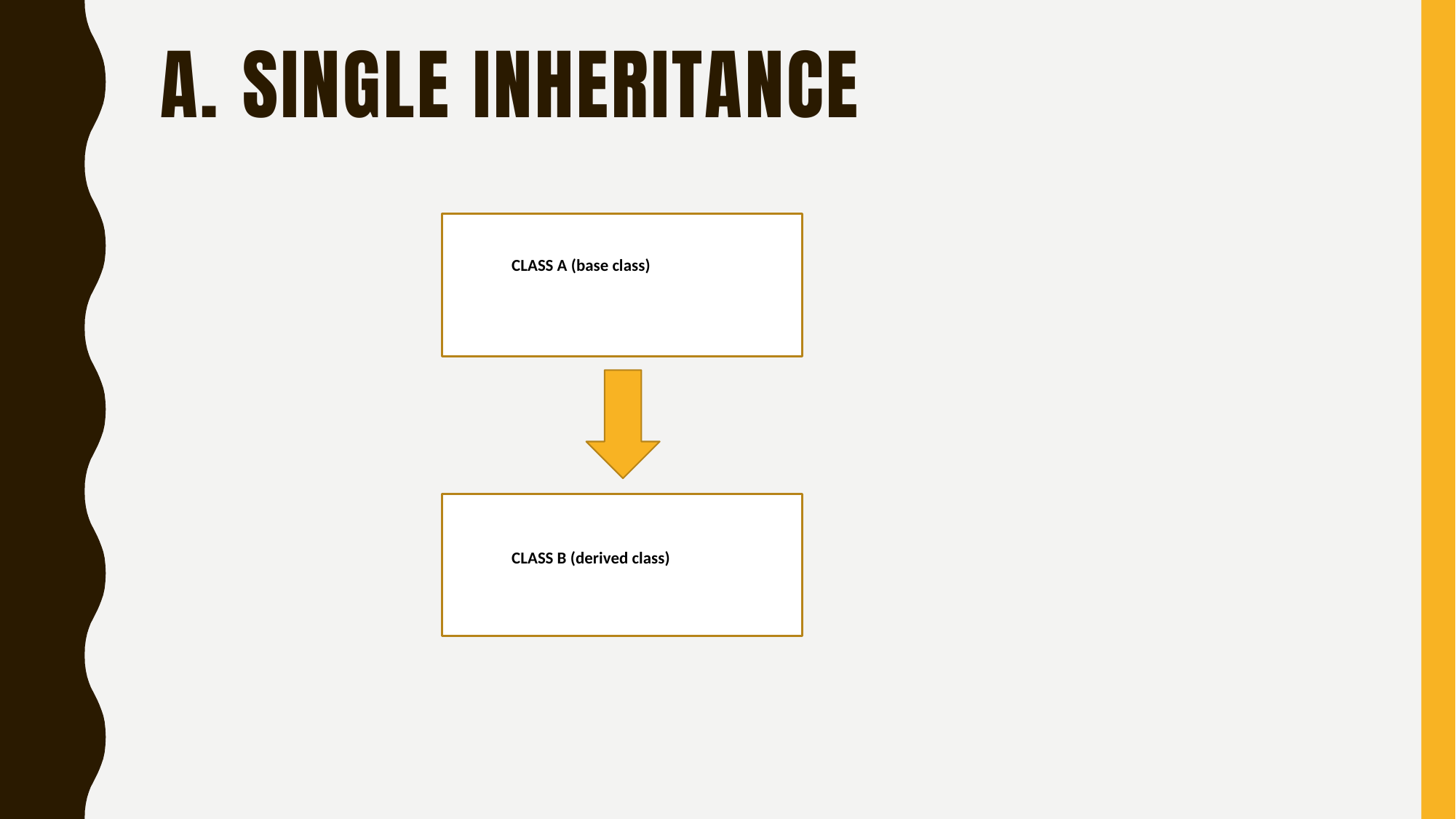

# A. SINGLE INHERITANCE

CLASS A (base class)

CLASS B (derived class)